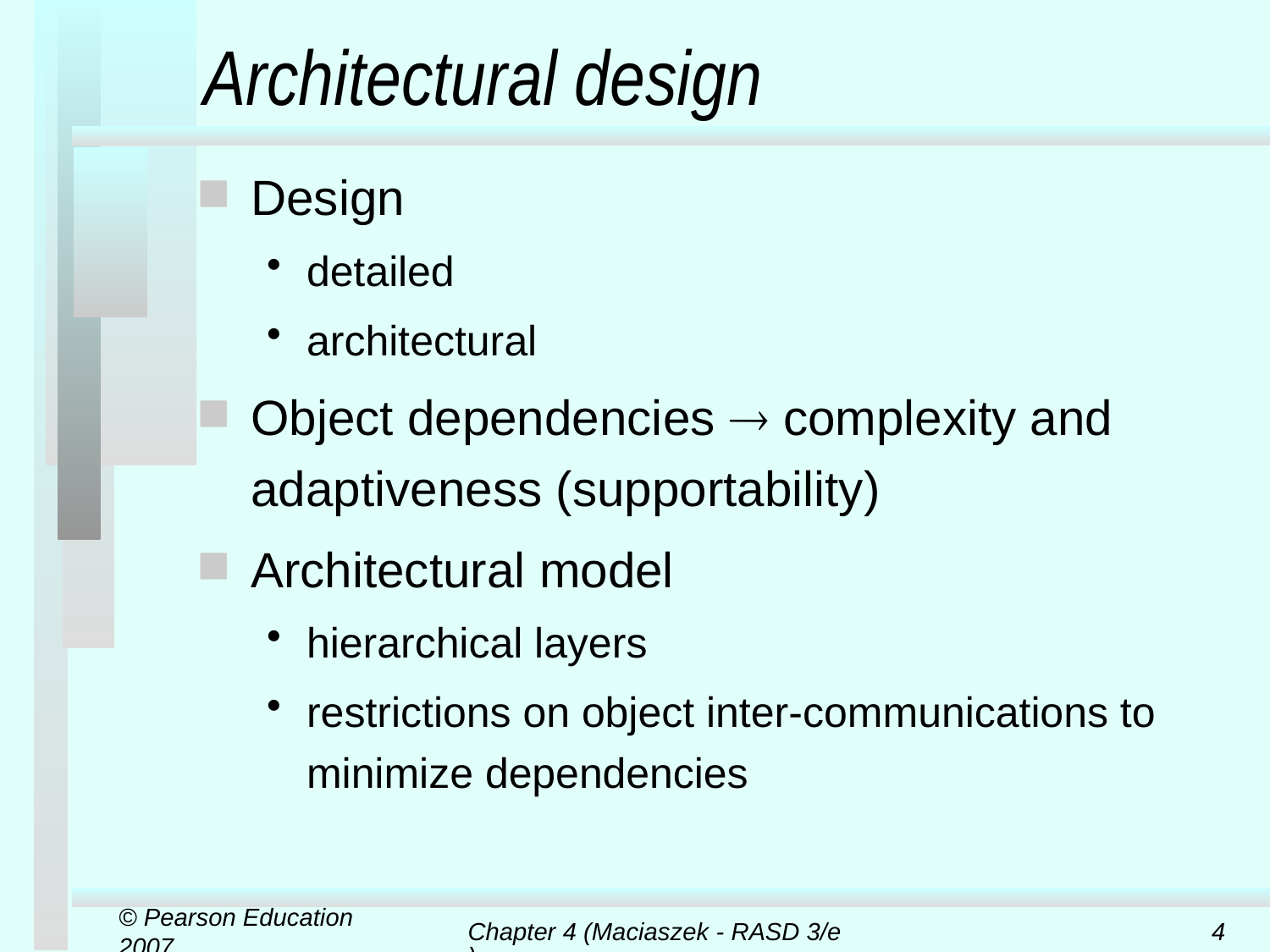

# Architectural design
Design
detailed
architectural
Object dependencies → complexity and adaptiveness (supportability)
Architectural model
hierarchical layers
restrictions on object inter-communications to minimize dependencies
© Pearson Education 2007
Chapter 4 (Maciaszek - RASD 3/e)
4